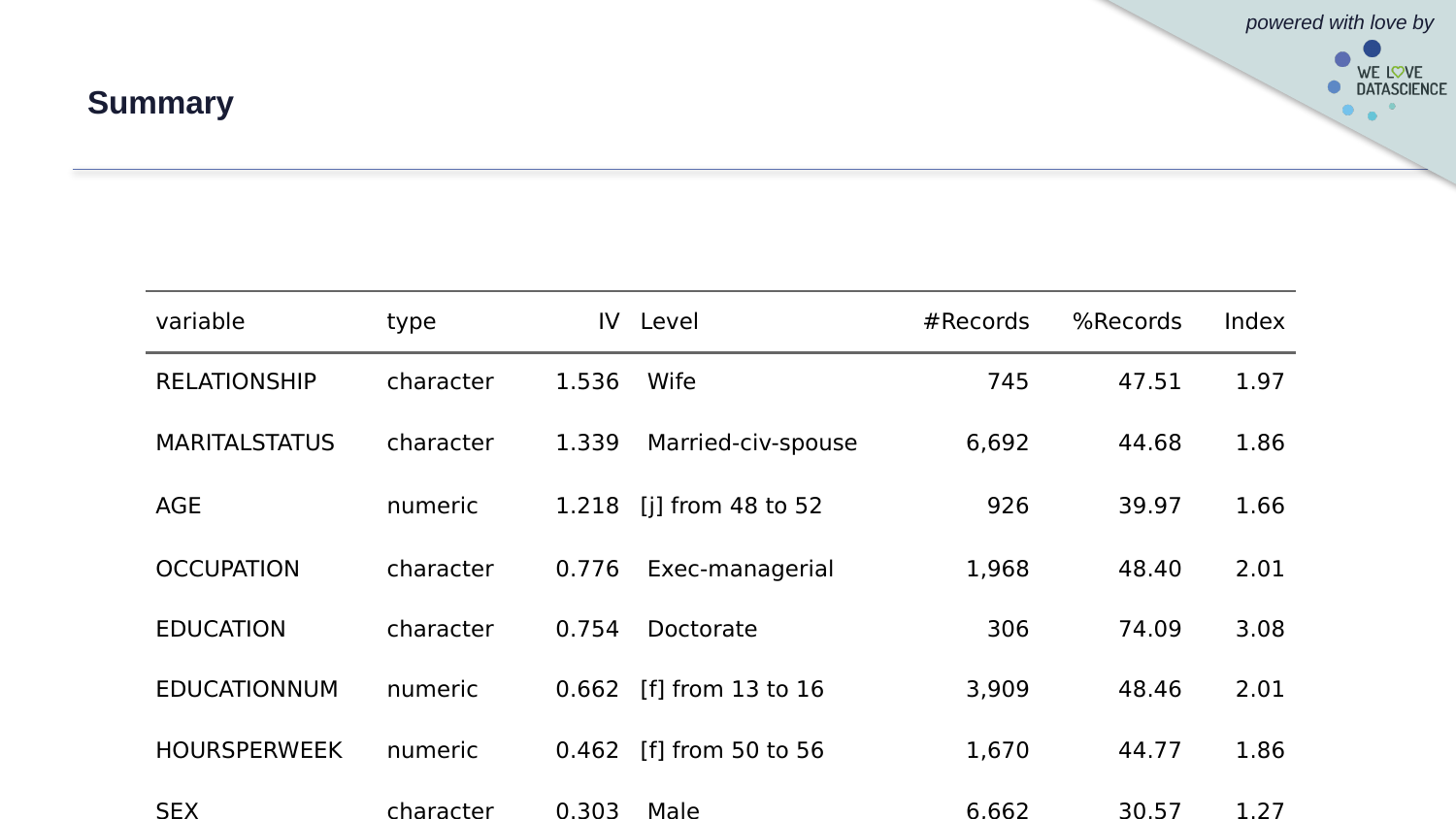

# Summary
| variable | type | IV | Level | #Records | %Records | Index |
| --- | --- | --- | --- | --- | --- | --- |
| RELATIONSHIP | character | 1.536 | Wife | 745 | 47.51 | 1.97 |
| MARITALSTATUS | character | 1.339 | Married-civ-spouse | 6,692 | 44.68 | 1.86 |
| AGE | numeric | 1.218 | [j] from 48 to 52 | 926 | 39.97 | 1.66 |
| OCCUPATION | character | 0.776 | Exec-managerial | 1,968 | 48.40 | 2.01 |
| EDUCATION | character | 0.754 | Doctorate | 306 | 74.09 | 3.08 |
| EDUCATIONNUM | numeric | 0.662 | [f] from 13 to 16 | 3,909 | 48.46 | 2.01 |
| HOURSPERWEEK | numeric | 0.462 | [f] from 50 to 56 | 1,670 | 44.77 | 1.86 |
| SEX | character | 0.303 | Male | 6,662 | 30.57 | 1.27 |
| WORKCLASS | character | 0.167 | Self-emp-inc | 622 | 55.73 | 2.31 |
| NATIVECOUNTRY | character | 0.081 | Iran | 18 | 41.86 | 1.74 |